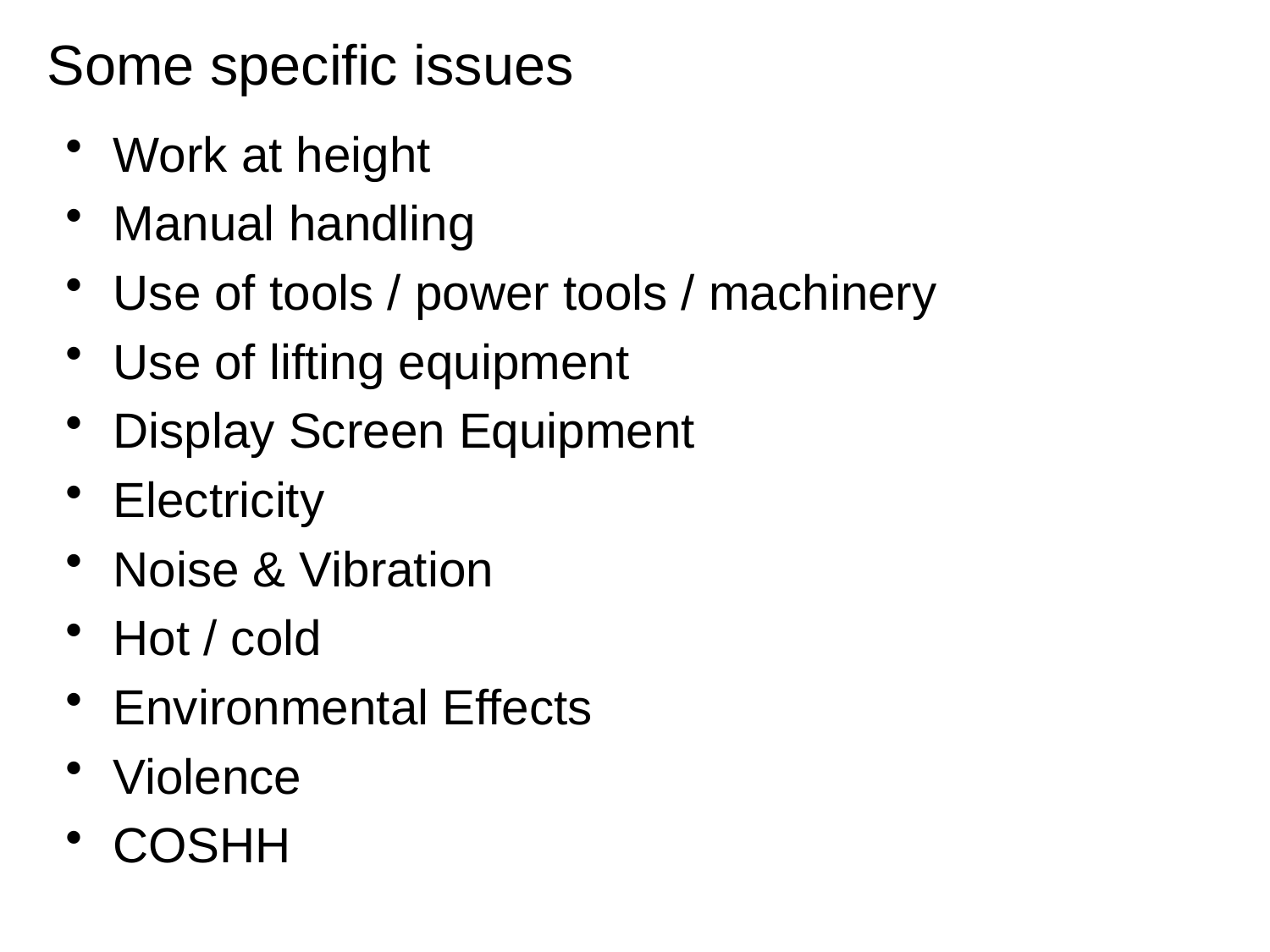

Some specific issues
Work at height
Manual handling
Use of tools / power tools / machinery
Use of lifting equipment
Display Screen Equipment
Electricity
Noise & Vibration
Hot / cold
Environmental Effects
Violence
COSHH